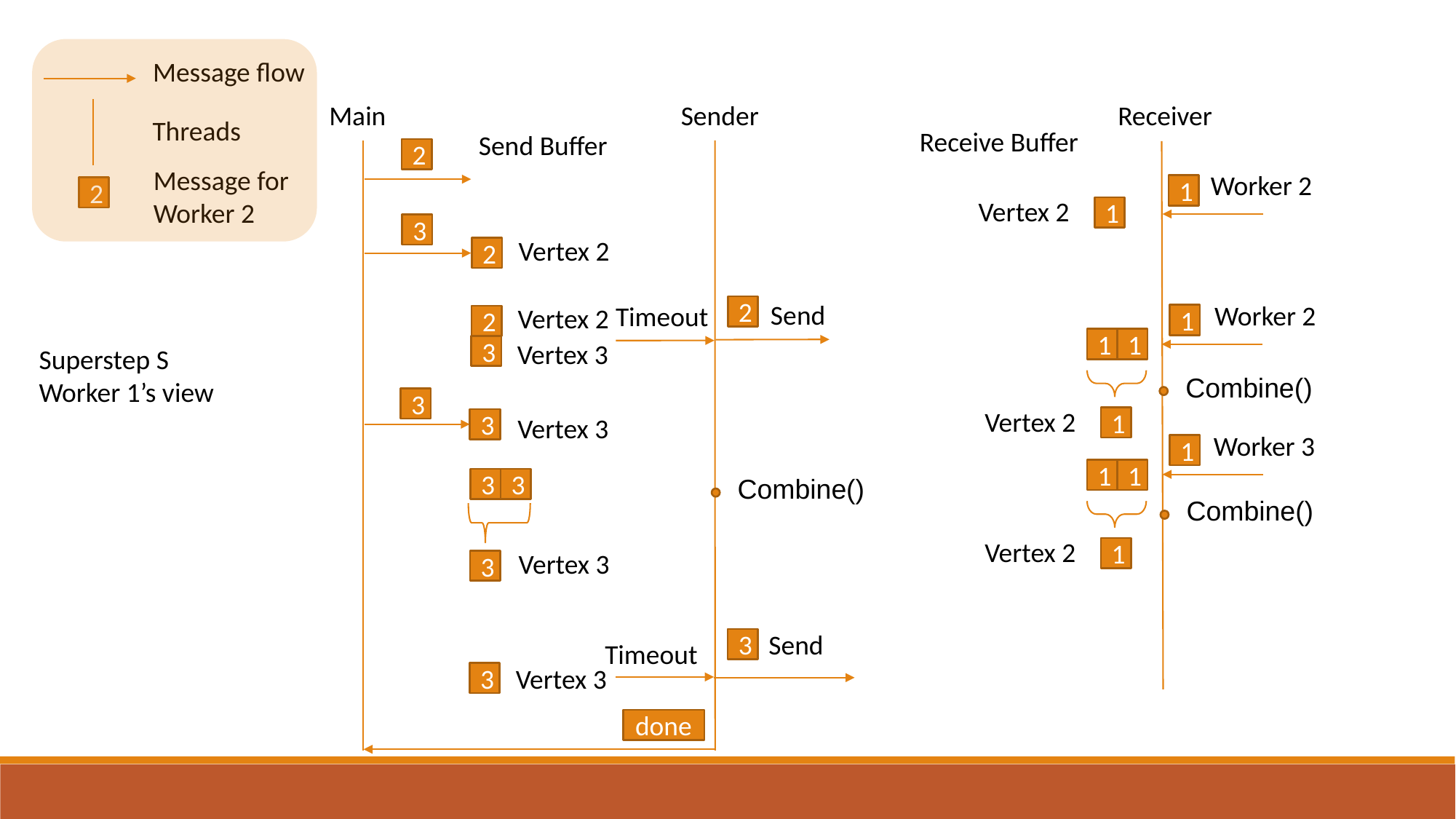

Message flow
Threads
Message for Worker 2
2
Receiver
Main
Sender
Receive Buffer
Send Buffer
2
Worker 2
1
Vertex 2
1
3
Vertex 2
2
Send
Worker 2
Timeout
Vertex 2
2
1
2
1
1
Vertex 3
3
Superstep S
Worker 1’s view

Combine()

3
Vertex 2
Vertex 3
1
3
Worker 3
1
1
1
Combine()
3
3

Combine()

Vertex 2
1
Vertex 3
3
Send
3
Timeout
Vertex 3
3
done